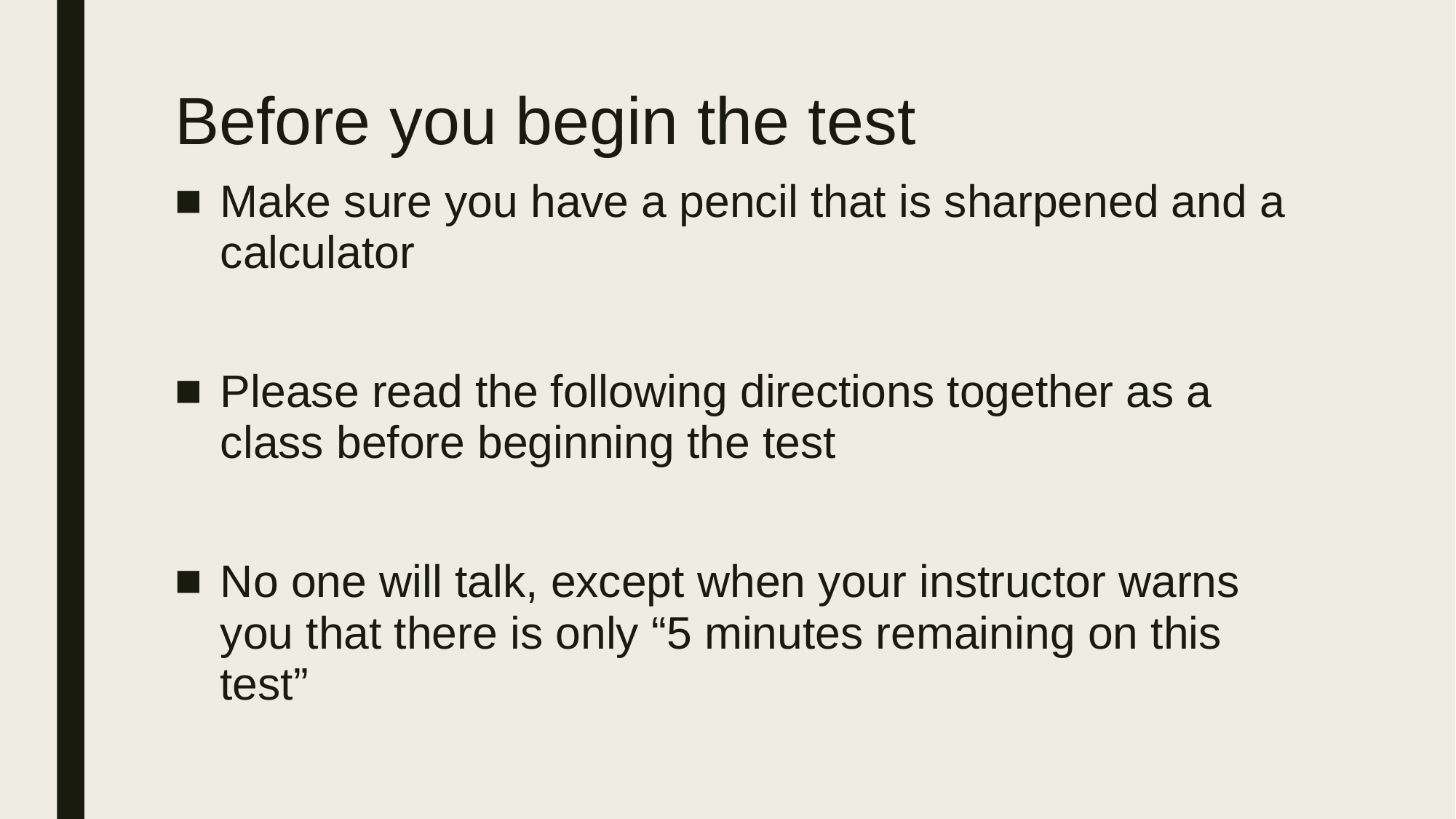

# Before you begin the test
Make sure you have a pencil that is sharpened and a calculator

Please read the following directions together as a class before beginning the test

No one will talk, except when your instructor warns you that there is only “5 minutes remaining on this test”